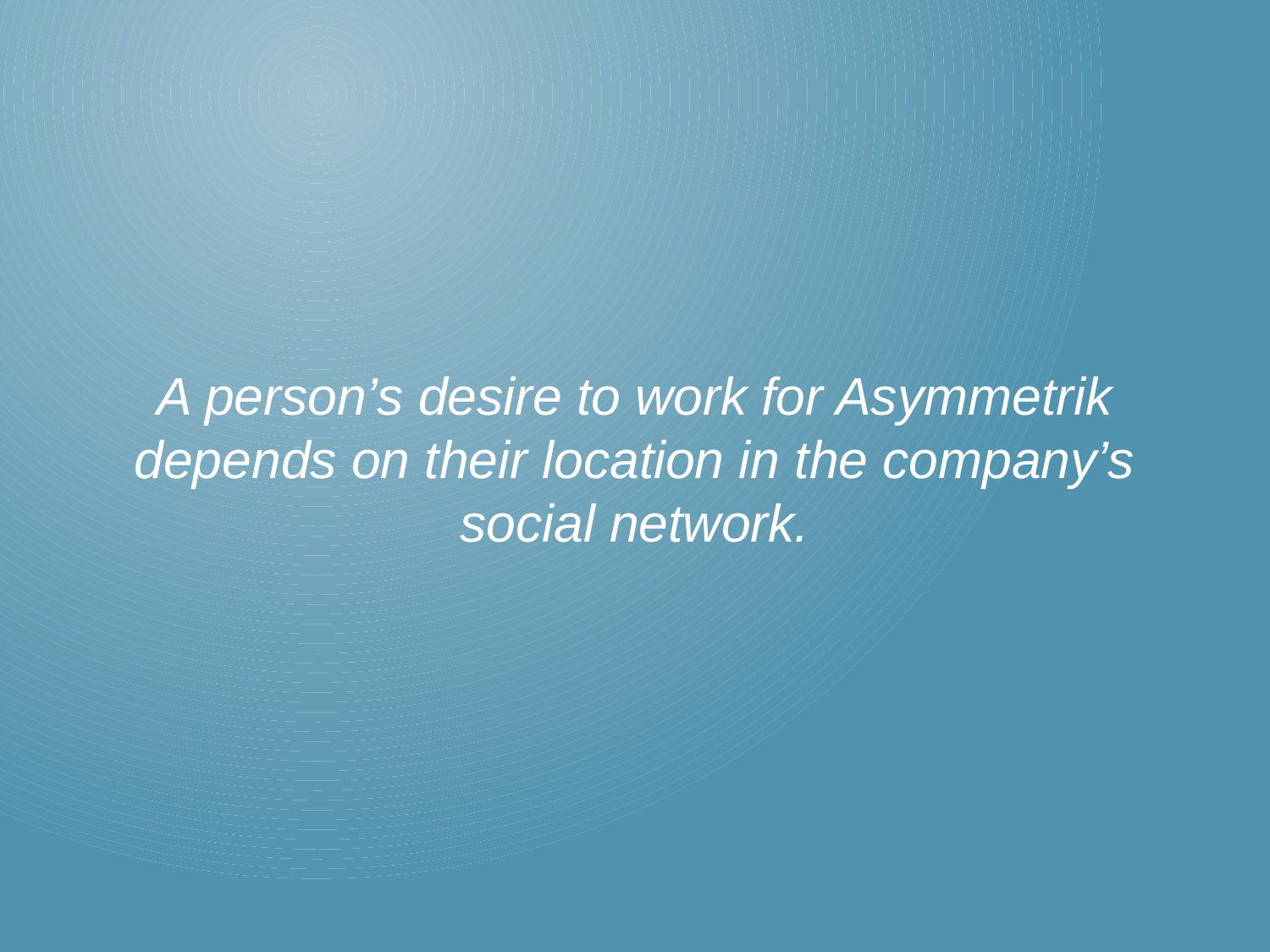

A person’s desire to work for Asymmetrik depends on their location in the company’s social network.